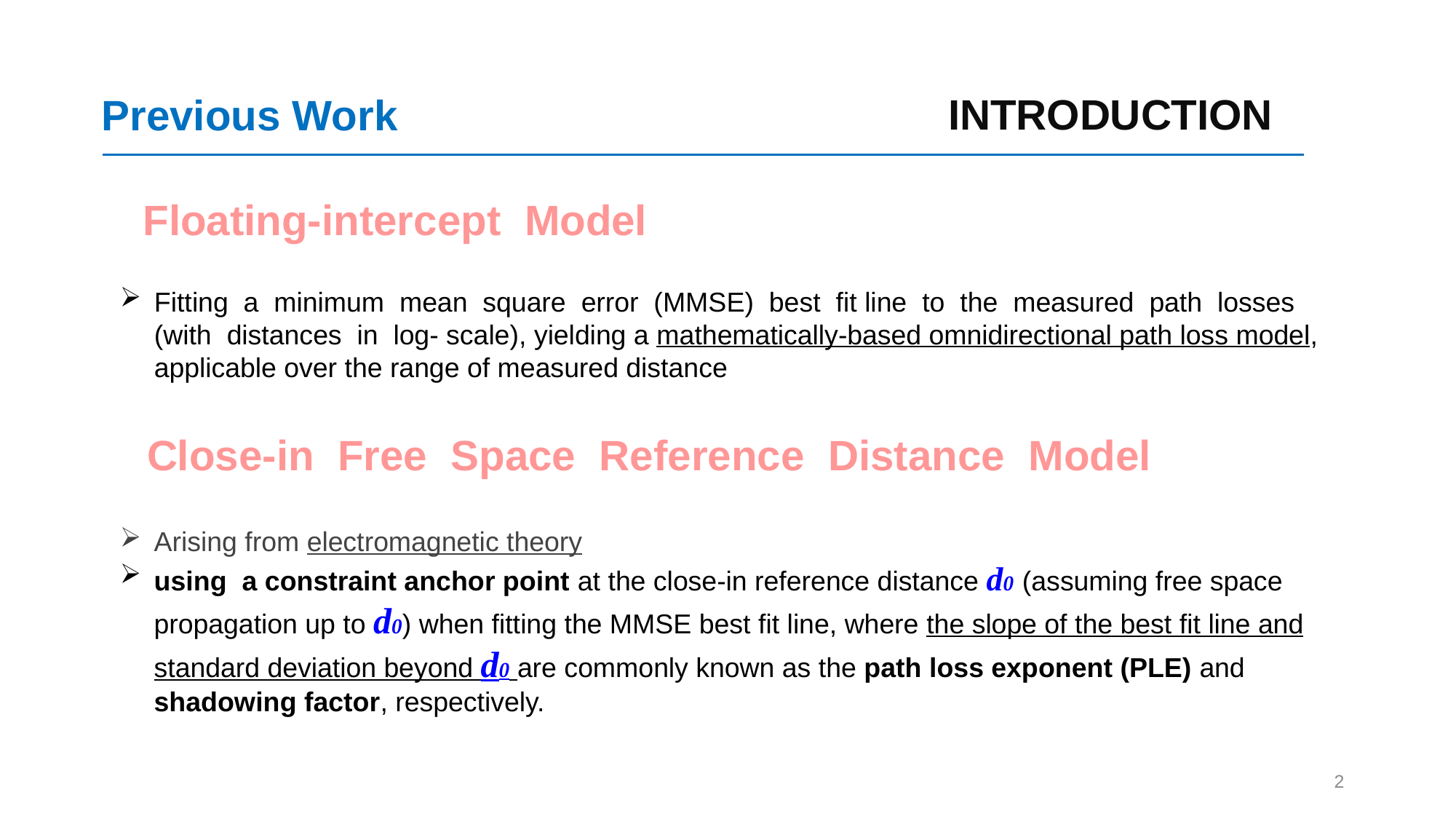

# Previous Work
INTRODUCTION
Floating-intercept  Model
Fitting  a  minimum  mean  square  error  (MMSE)  best  ﬁt line  to  the  measured  path  losses  (with  distances  in  log- scale), yielding a mathematically-based omnidirectional path loss model, applicable over the range of measured distance
Close-in  Free  Space  Reference  Distance  Model
Arising from electromagnetic theory
using  a constraint anchor point at the close-in reference distance d0 (assuming free space propagation up to d0) when ﬁtting the MMSE best ﬁt line, where the slope of the best ﬁt line and standard deviation beyond d0 are commonly known as the path loss exponent (PLE) and shadowing factor, respectively.
2